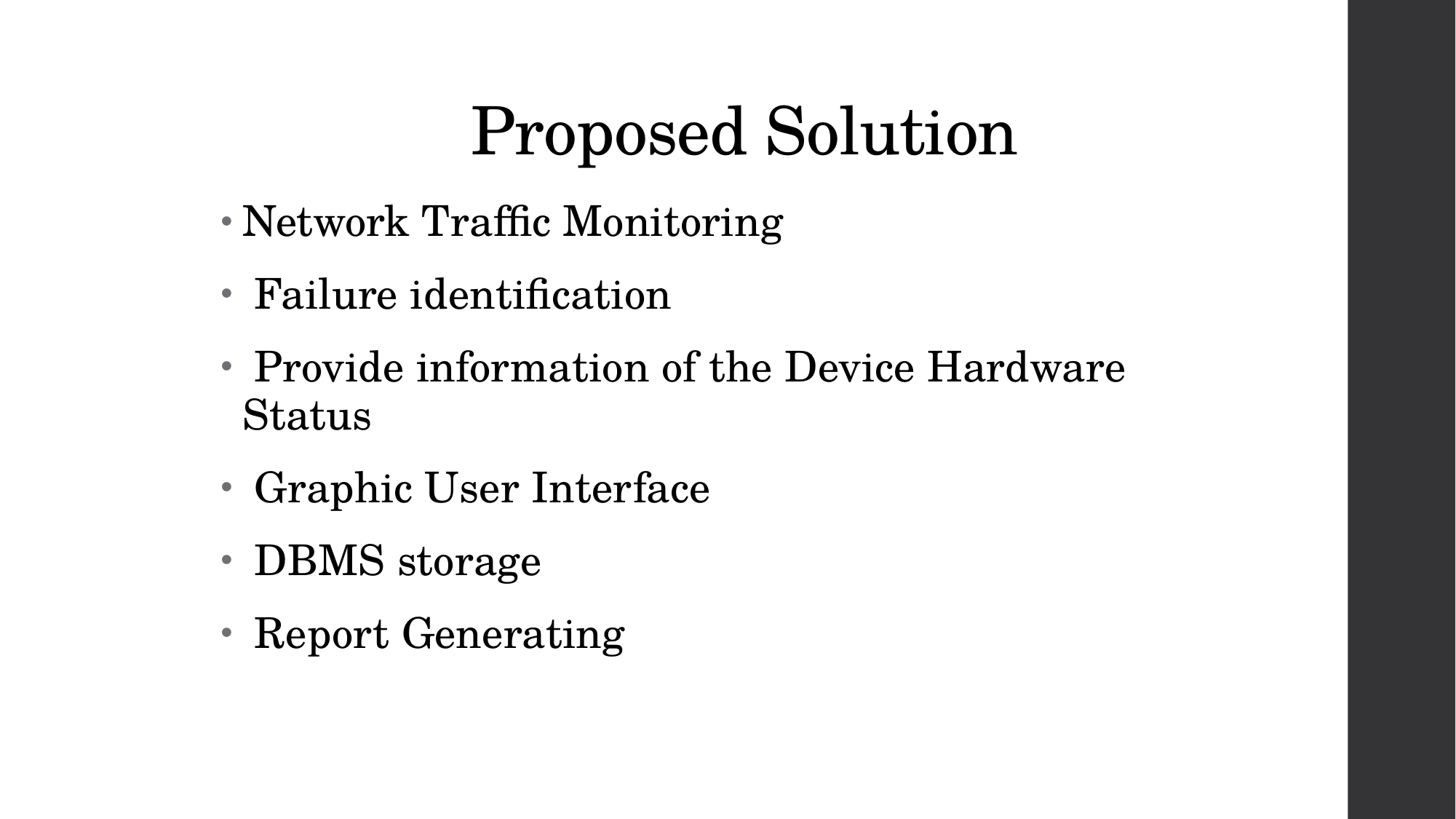

# Proposed Solution
Network Traffic Monitoring
 Failure identification
 Provide information of the Device Hardware Status
 Graphic User Interface
 DBMS storage
 Report Generating